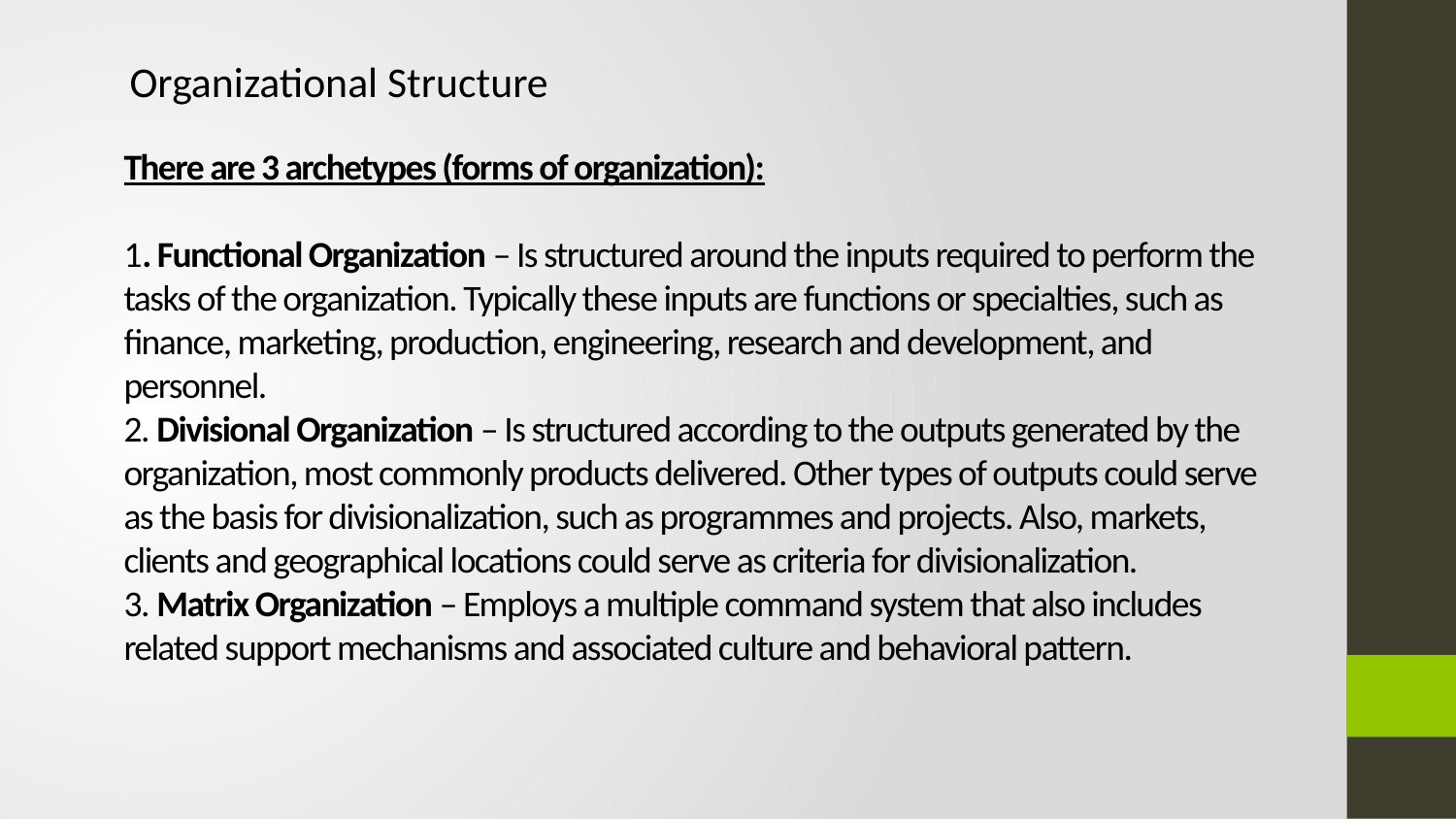

Organizational Structure
# There are 3 archetypes (forms of organization): 1. Functional Organization – Is structured around the inputs required to perform the tasks of the organization. Typically these inputs are functions or specialties, such as finance, marketing, production, engineering, research and development, and personnel. 2. Divisional Organization – Is structured according to the outputs generated by the organization, most commonly products delivered. Other types of outputs could serve as the basis for divisionalization, such as programmes and projects. Also, markets, clients and geographical locations could serve as criteria for divisionalization. 3. Matrix Organization – Employs a multiple command system that also includes  related support mechanisms and associated culture and behavioral pattern.